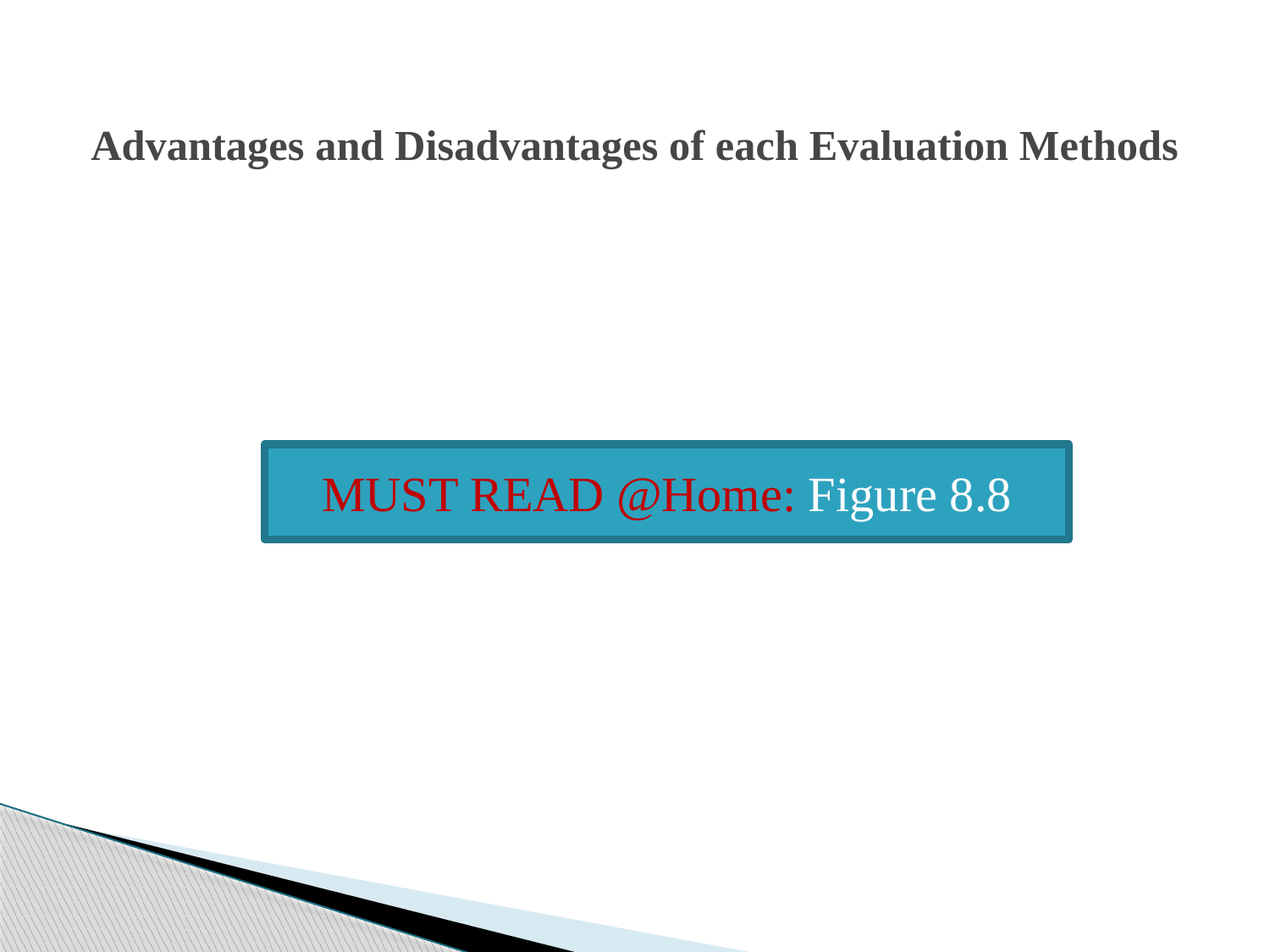

# Advantages and Disadvantages of each Evaluation Methods
MUST READ @Home: Figure 8.8